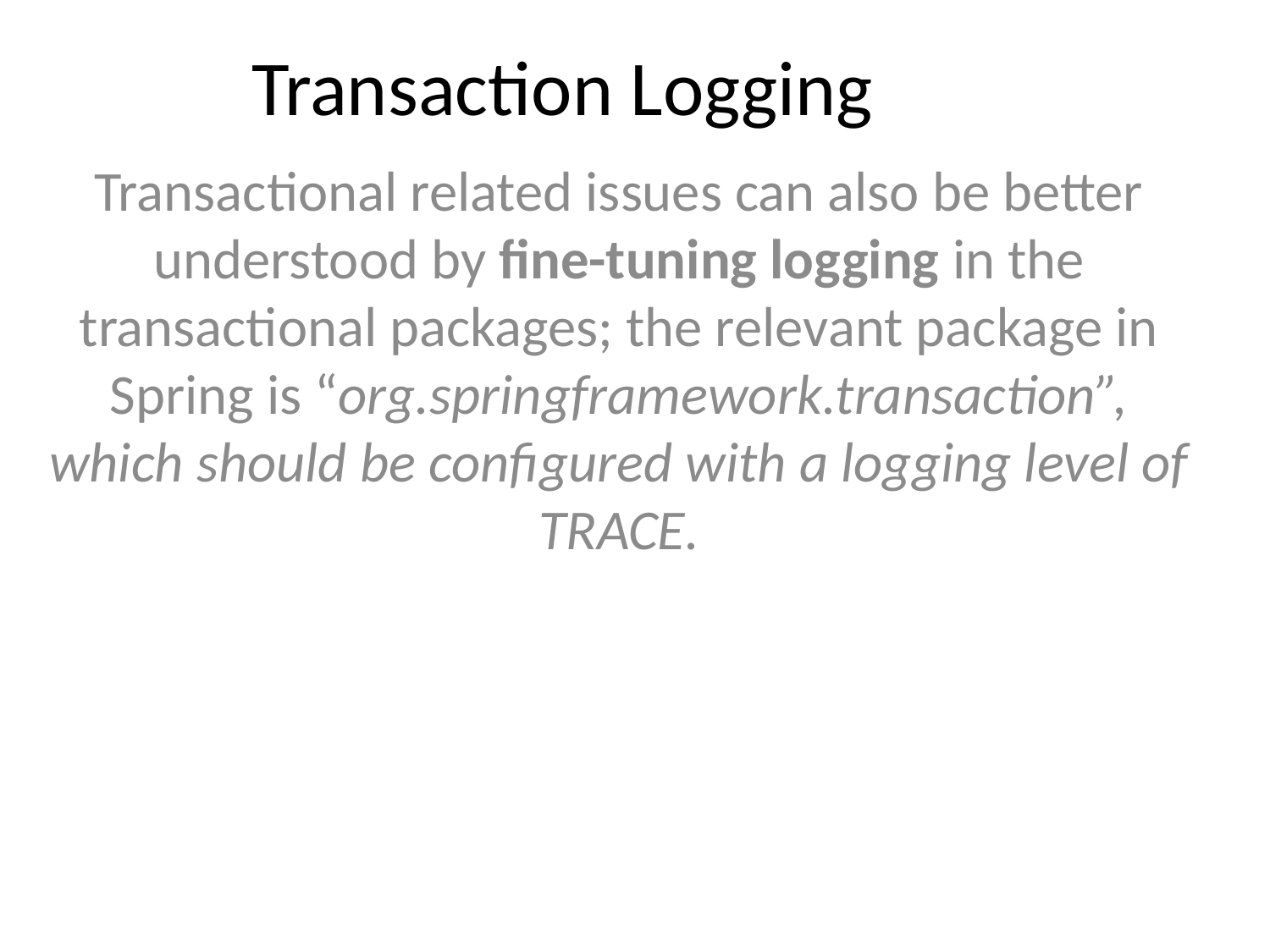

# Transaction Logging
Transactional related issues can also be better understood by fine-tuning logging in the transactional packages; the relevant package in Spring is “org.springframework.transaction”, which should be configured with a logging level of TRACE.